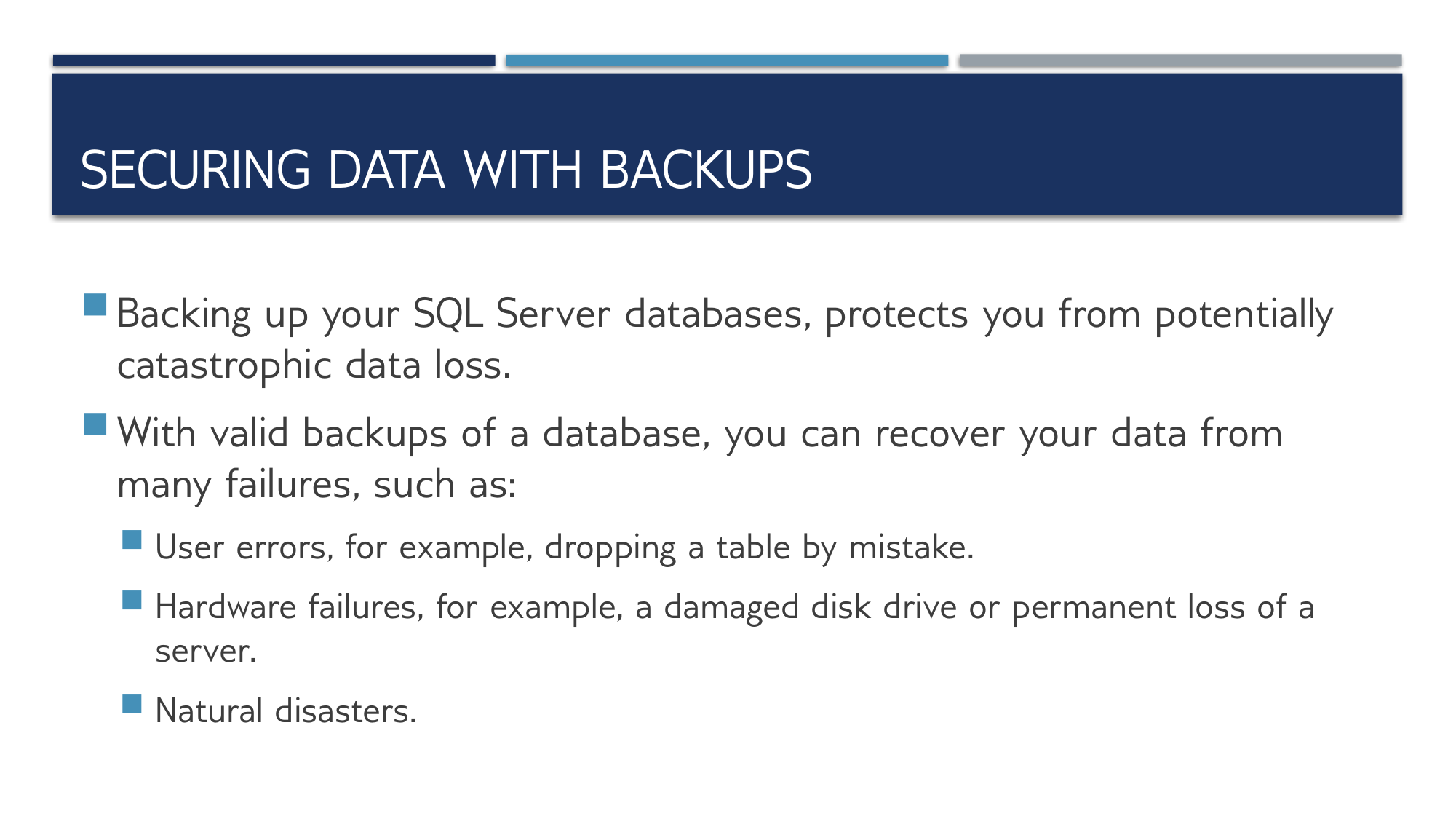

# Securing data with backups
Backing up your SQL Server databases, protects you from potentially catastrophic data loss.
With valid backups of a database, you can recover your data from many failures, such as:
User errors, for example, dropping a table by mistake.
Hardware failures, for example, a damaged disk drive or permanent loss of a server.
Natural disasters.